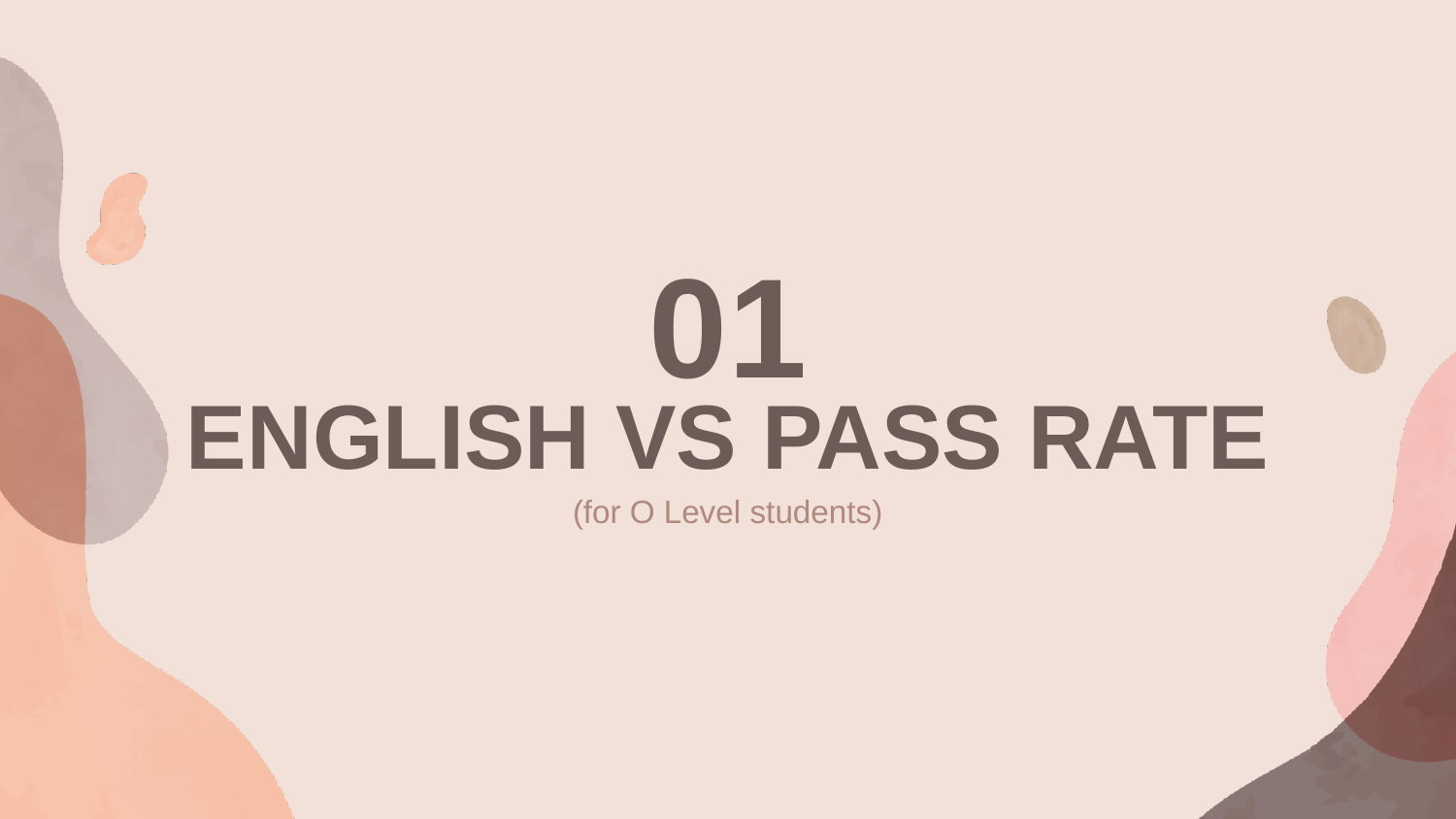

01
# ENGLISH VS PASS RATE

(for O Level students)